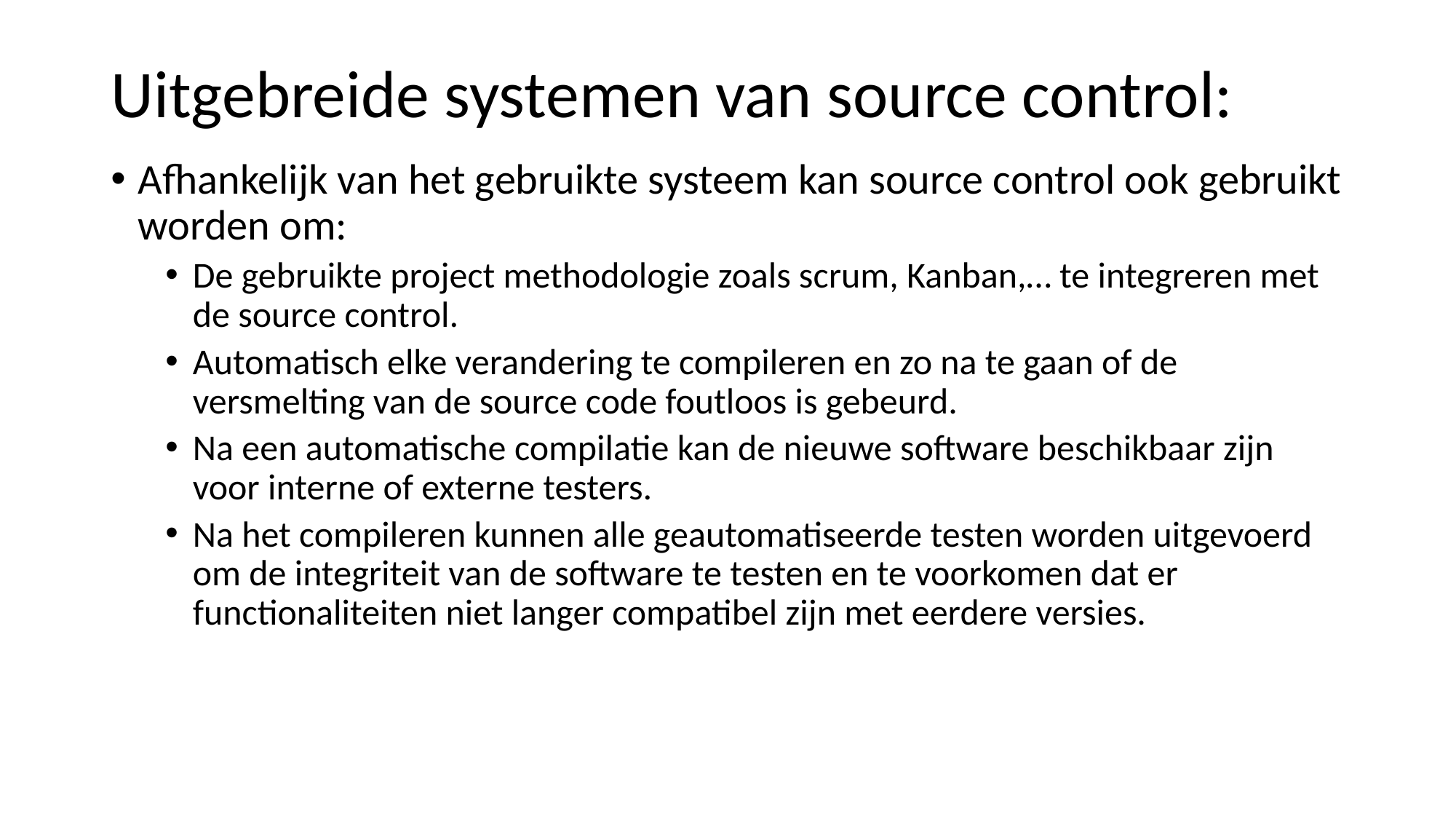

# Uitgebreide systemen van source control:
Afhankelijk van het gebruikte systeem kan source control ook gebruikt worden om:
De gebruikte project methodologie zoals scrum, Kanban,… te integreren met de source control.
Automatisch elke verandering te compileren en zo na te gaan of de versmelting van de source code foutloos is gebeurd.
Na een automatische compilatie kan de nieuwe software beschikbaar zijn voor interne of externe testers.
Na het compileren kunnen alle geautomatiseerde testen worden uitgevoerd om de integriteit van de software te testen en te voorkomen dat er functionaliteiten niet langer compatibel zijn met eerdere versies.